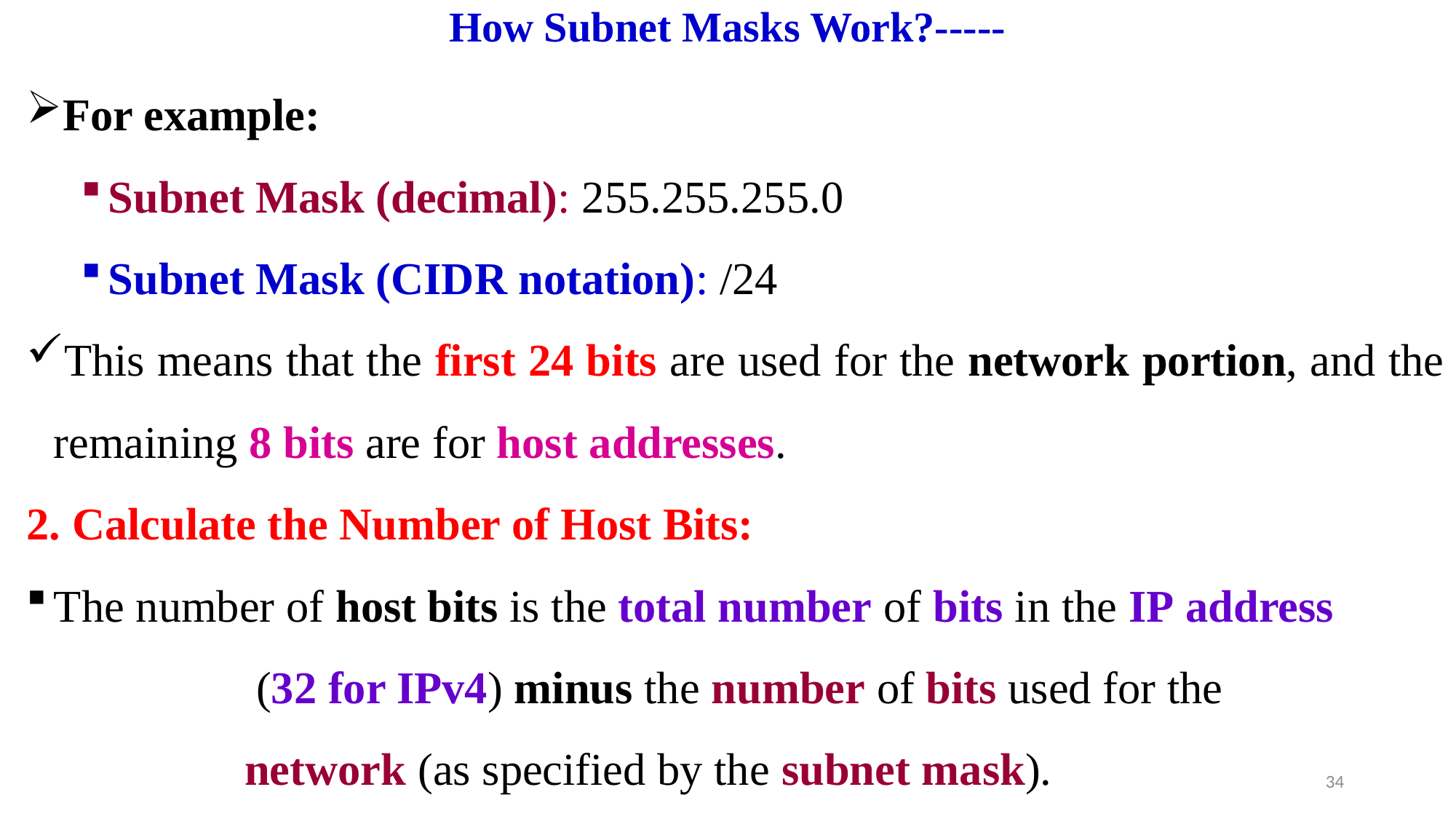

# How Subnet Masks Work?-----
For example:
Subnet Mask (decimal): 255.255.255.0
Subnet Mask (CIDR notation): /24
This means that the first 24 bits are used for the network portion, and the remaining 8 bits are for host addresses.
2. Calculate the Number of Host Bits:
The number of host bits is the total number of bits in the IP address
		 (32 for IPv4) minus the number of bits used for the
		network (as specified by the subnet mask).
34